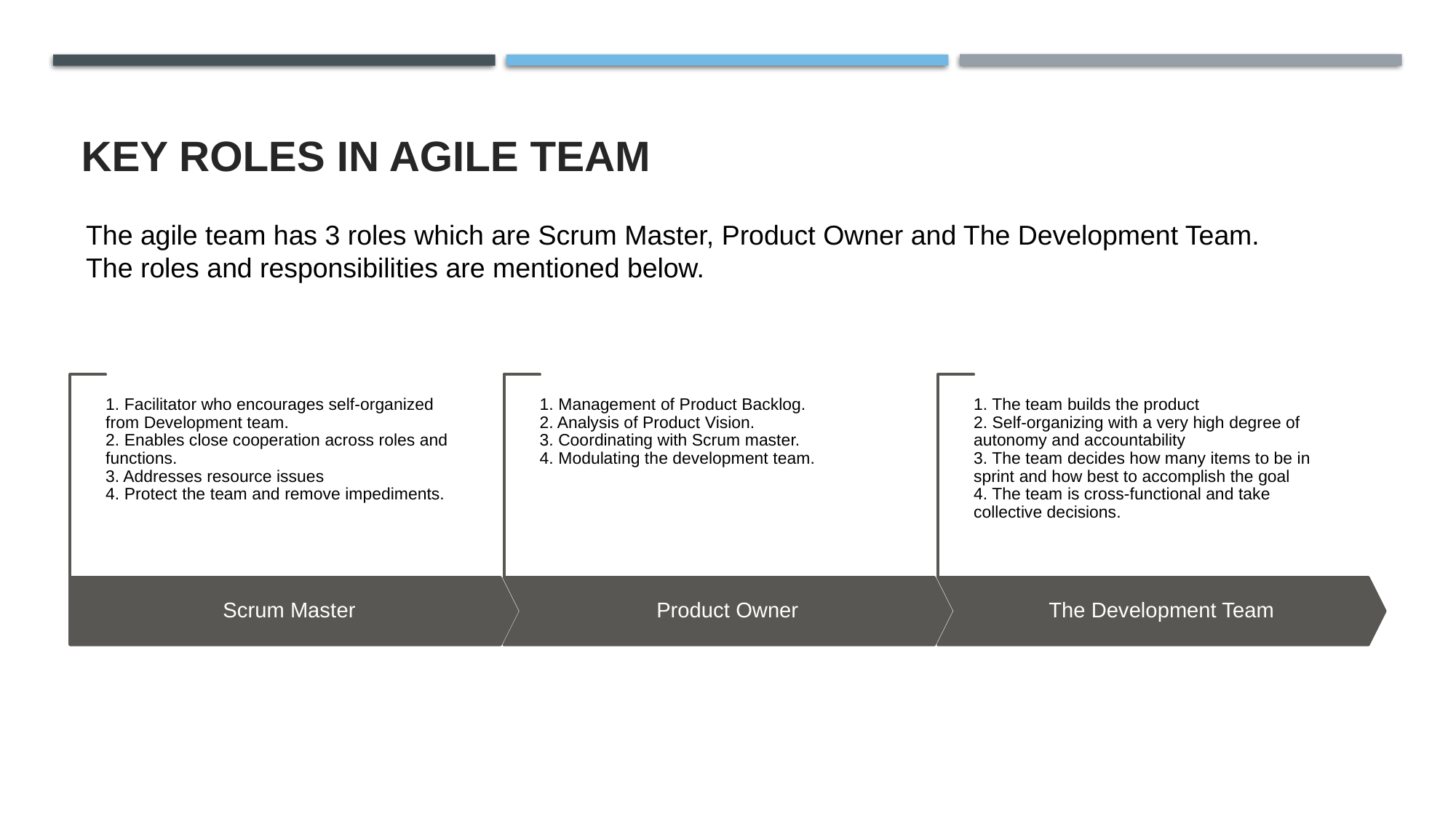

Key Roles in agile team
The agile team has 3 roles which are Scrum Master, Product Owner and The Development Team. The roles and responsibilities are mentioned below.
Scrum Master
1. Facilitator who encourages self-organized from Development team.
2. Enables close cooperation across roles and functions.
3. Addresses resource issues
4. Protect the team and remove impediments.
Product Owner
1. Management of Product Backlog.
2. Analysis of Product Vision.
3. Coordinating with Scrum master.
4. Modulating the development team.
The Development Team
1. The team builds the product
2. Self-organizing with a very high degree of autonomy and accountability
3. The team decides how many items to be in sprint and how best to accomplish the goal
4. The team is cross-functional and take collective decisions.